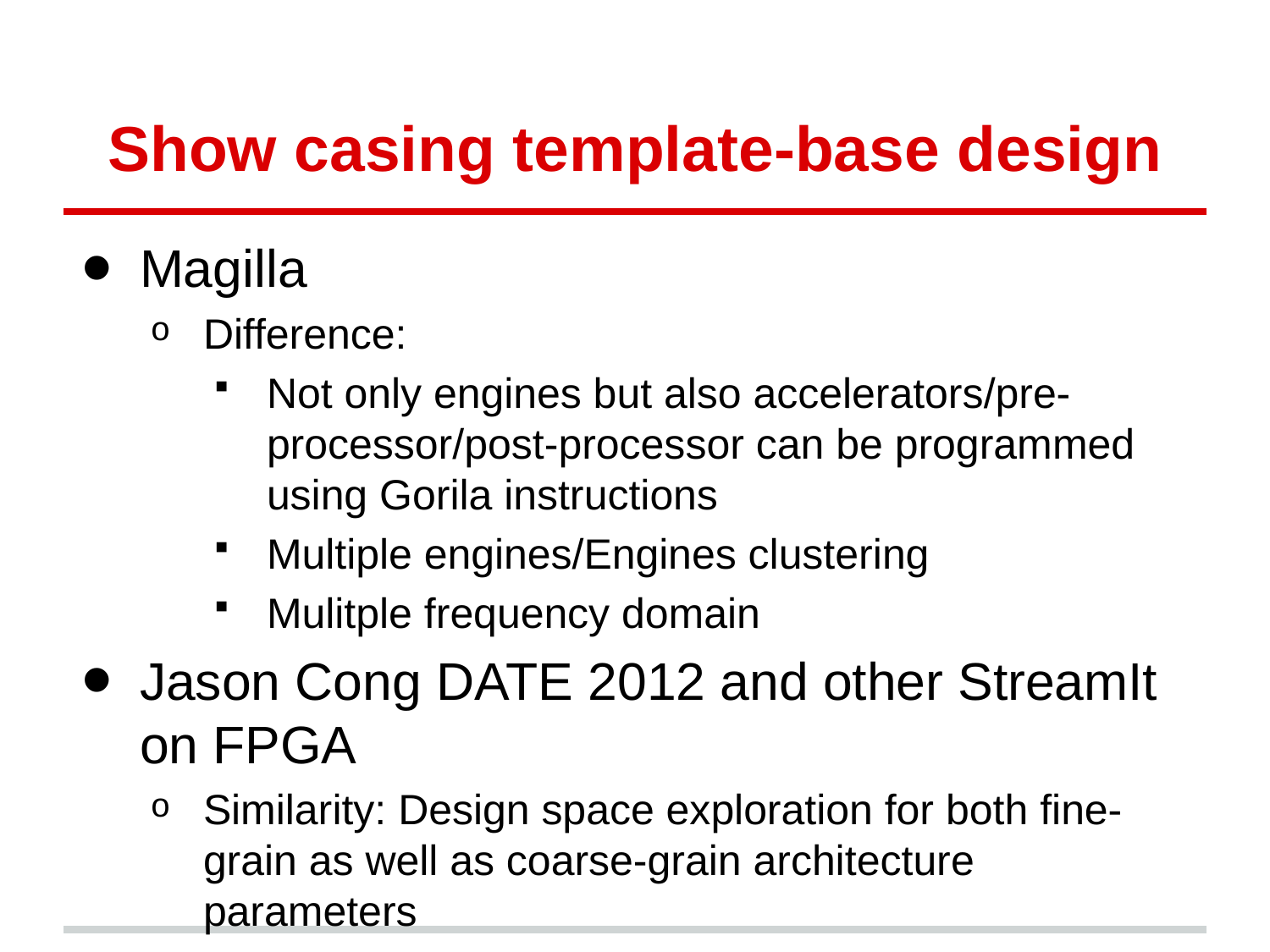

# Show casing template-base design
Magilla
Difference:
Not only engines but also accelerators/pre-processor/post-processor can be programmed using Gorila instructions
Multiple engines/Engines clustering
Mulitple frequency domain
Jason Cong DATE 2012 and other StreamIt on FPGA
Similarity: Design space exploration for both fine-grain as well as coarse-grain architecture parameters
Different because of shared data